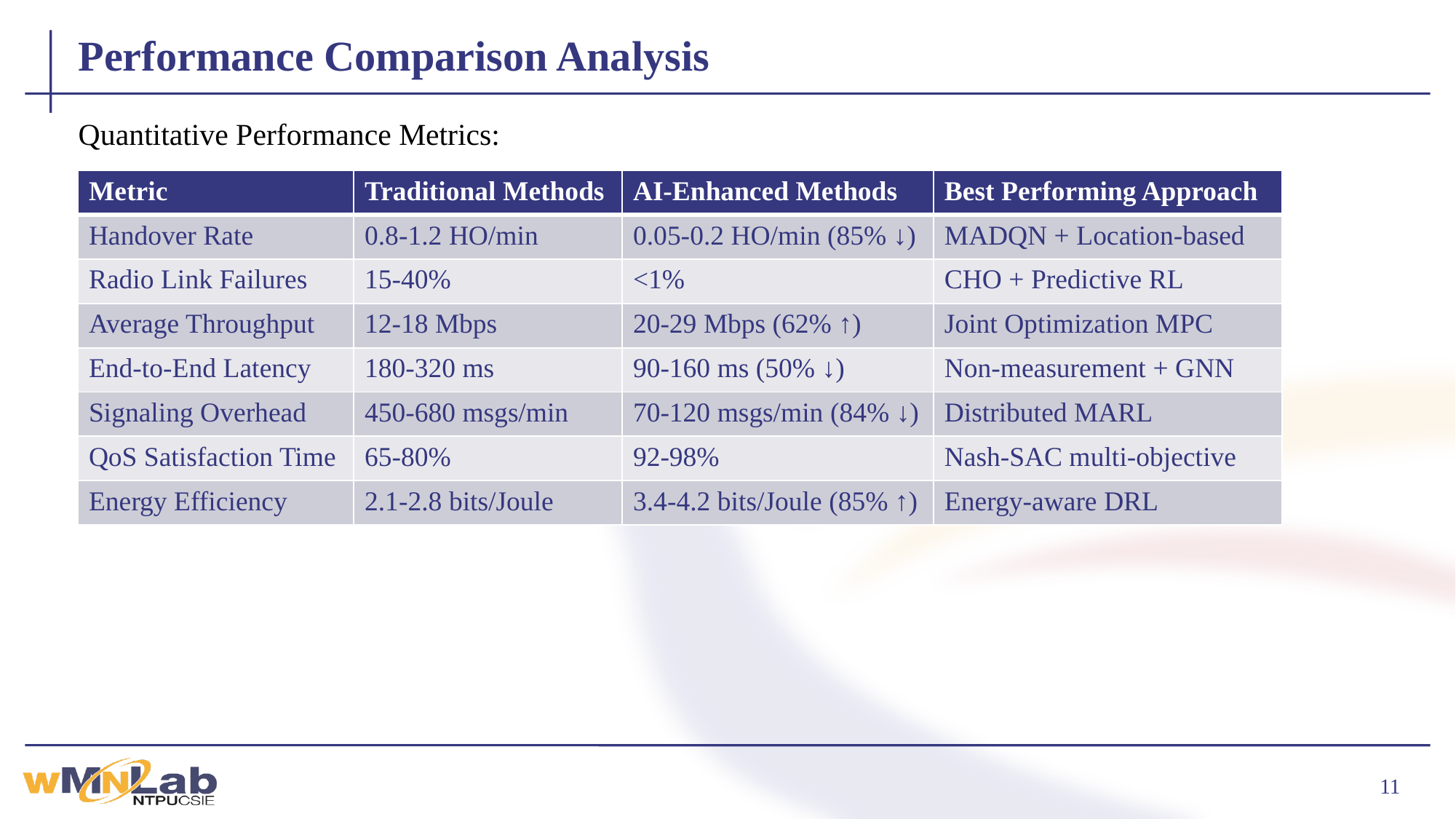

# Performance Comparison Analysis
Quantitative Performance Metrics:

| Metric | Traditional Methods | AI-Enhanced Methods | Best Performing Approach |
| --- | --- | --- | --- |
| Handover Rate | 0.8-1.2 HO/min | 0.05-0.2 HO/min (85% ↓) | MADQN + Location-based |
| Radio Link Failures | 15-40% | <1% | CHO + Predictive RL |
| Average Throughput | 12-18 Mbps | 20-29 Mbps (62% ↑) | Joint Optimization MPC |
| End-to-End Latency | 180-320 ms | 90-160 ms (50% ↓) | Non-measurement + GNN |
| Signaling Overhead | 450-680 msgs/min | 70-120 msgs/min (84% ↓) | Distributed MARL |
| QoS Satisfaction Time | 65-80% | 92-98% | Nash-SAC multi-objective |
| Energy Efficiency | 2.1-2.8 bits/Joule | 3.4-4.2 bits/Joule (85% ↑) | Energy-aware DRL |